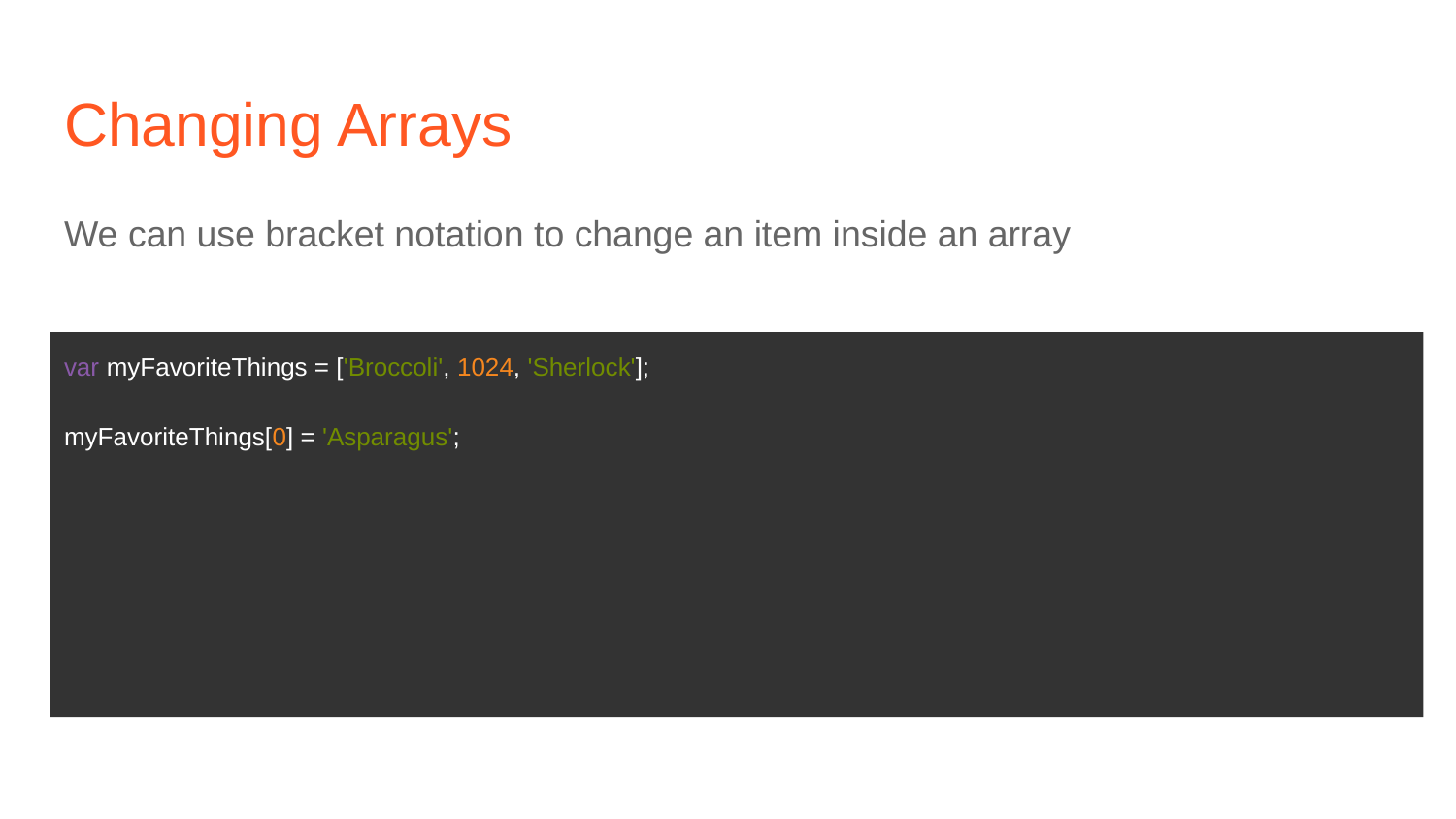

# Changing Arrays
We can use bracket notation to change an item inside an array
var myFavoriteThings = ['Broccoli', 1024, 'Sherlock'];
myFavoriteThings[0] = 'Asparagus';